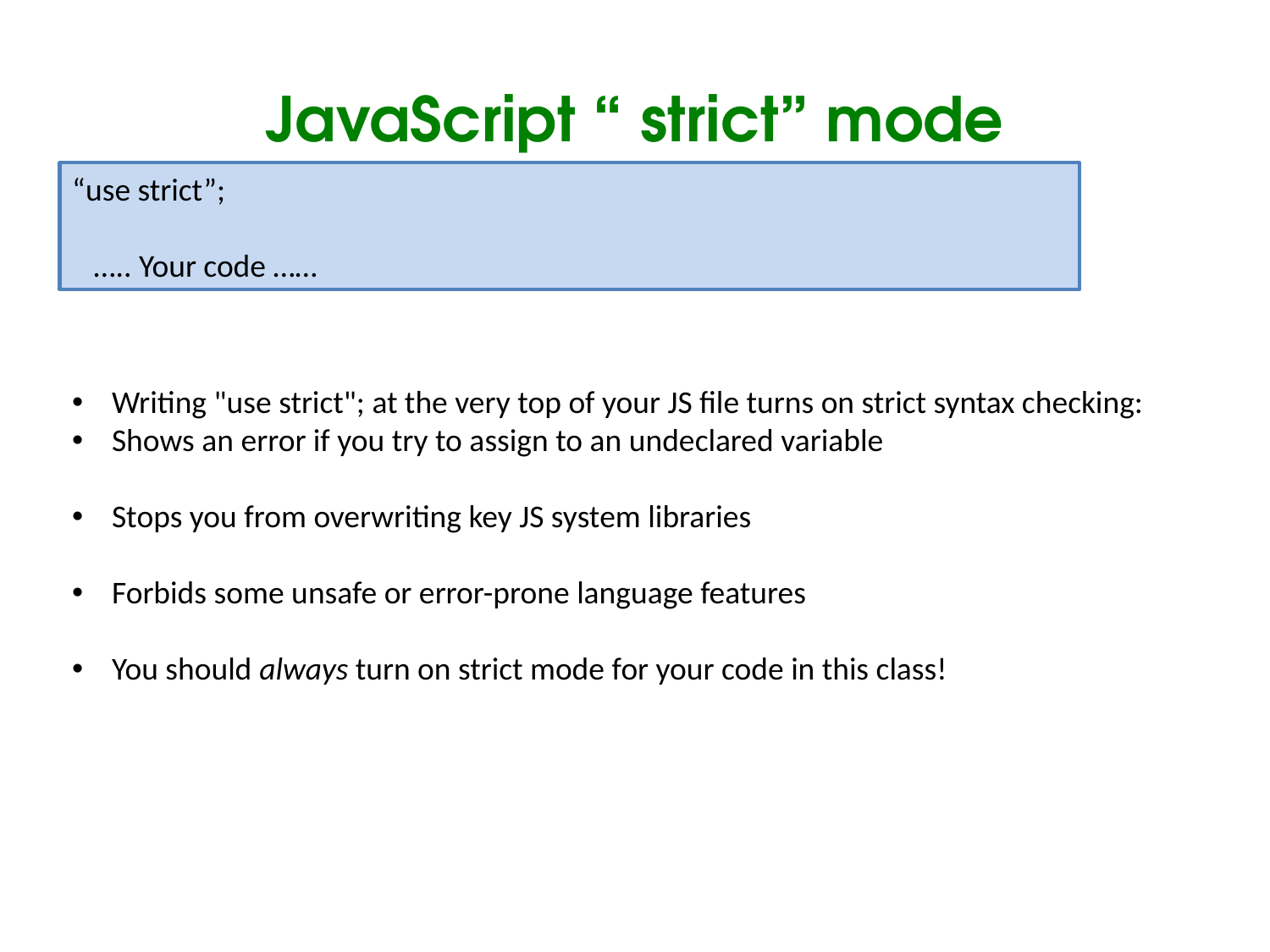

# JavaScript “ strict” mode
“use strict”;

   ….. Your code ……
Writing "use strict"; at the very top of your JS file turns on strict syntax checking:
Shows an error if you try to assign to an undeclared variable

Stops you from overwriting key JS system libraries

Forbids some unsafe or error-prone language features

You should always turn on strict mode for your code in this class!